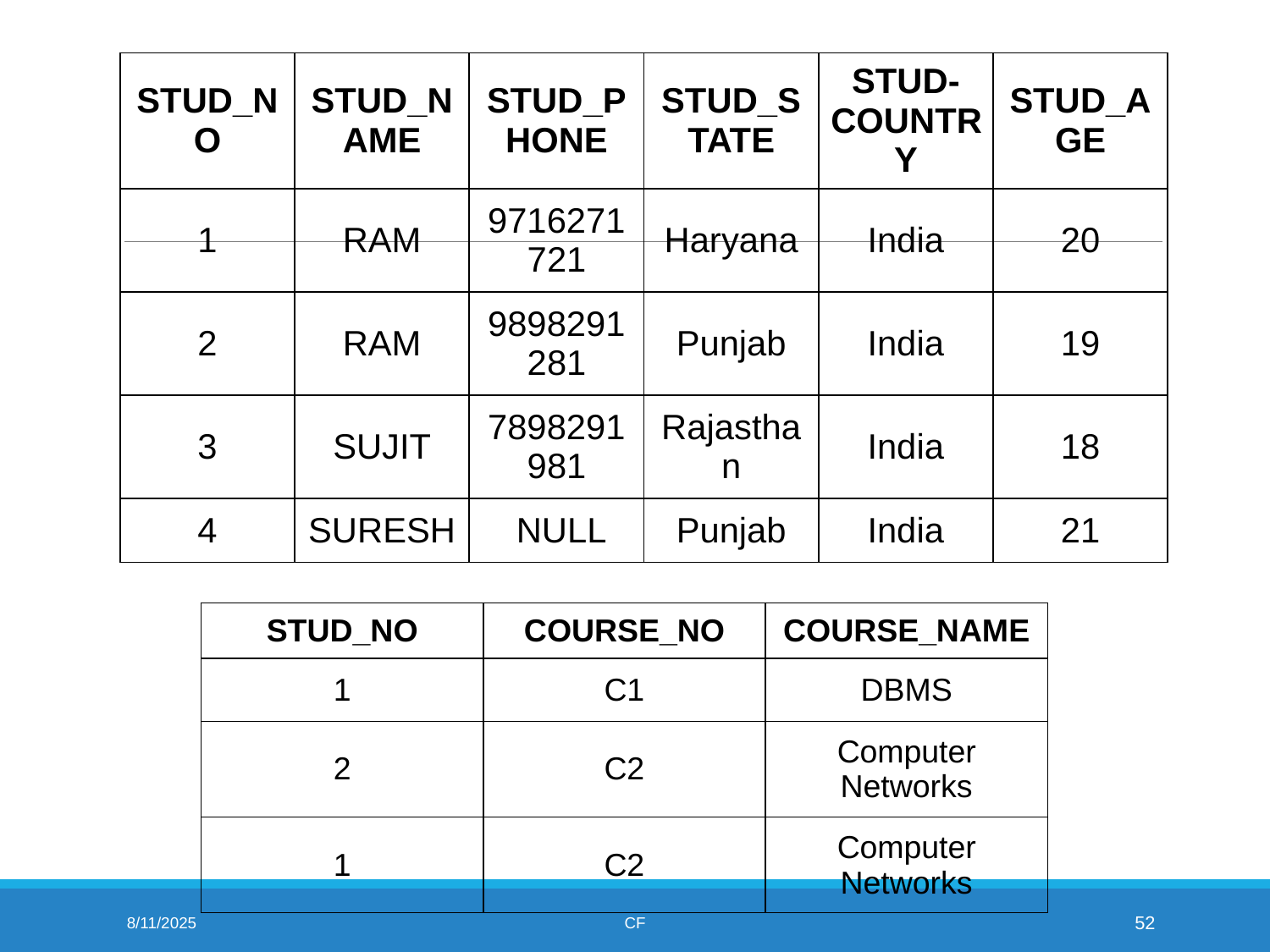

| STUD\_NO | STUD\_NAME | STUD\_PHONE | STUD\_STATE | STUD-COUNTRY | STUD\_AGE |
| --- | --- | --- | --- | --- | --- |
| 1 | RAM | 9716271721 | Haryana | India | 20 |
| 2 | RAM | 9898291281 | Punjab | India | 19 |
| 3 | SUJIT | 7898291981 | Rajasthan | India | 18 |
| 4 | SURESH | NULL | Punjab | India | 21 |
| STUD\_NO | COURSE\_NO | COURSE\_NAME |
| --- | --- | --- |
| 1 | C1 | DBMS |
| 2 | C2 | Computer Networks |
| 1 | C2 | Computer Networks |
8/11/2025
CF
52